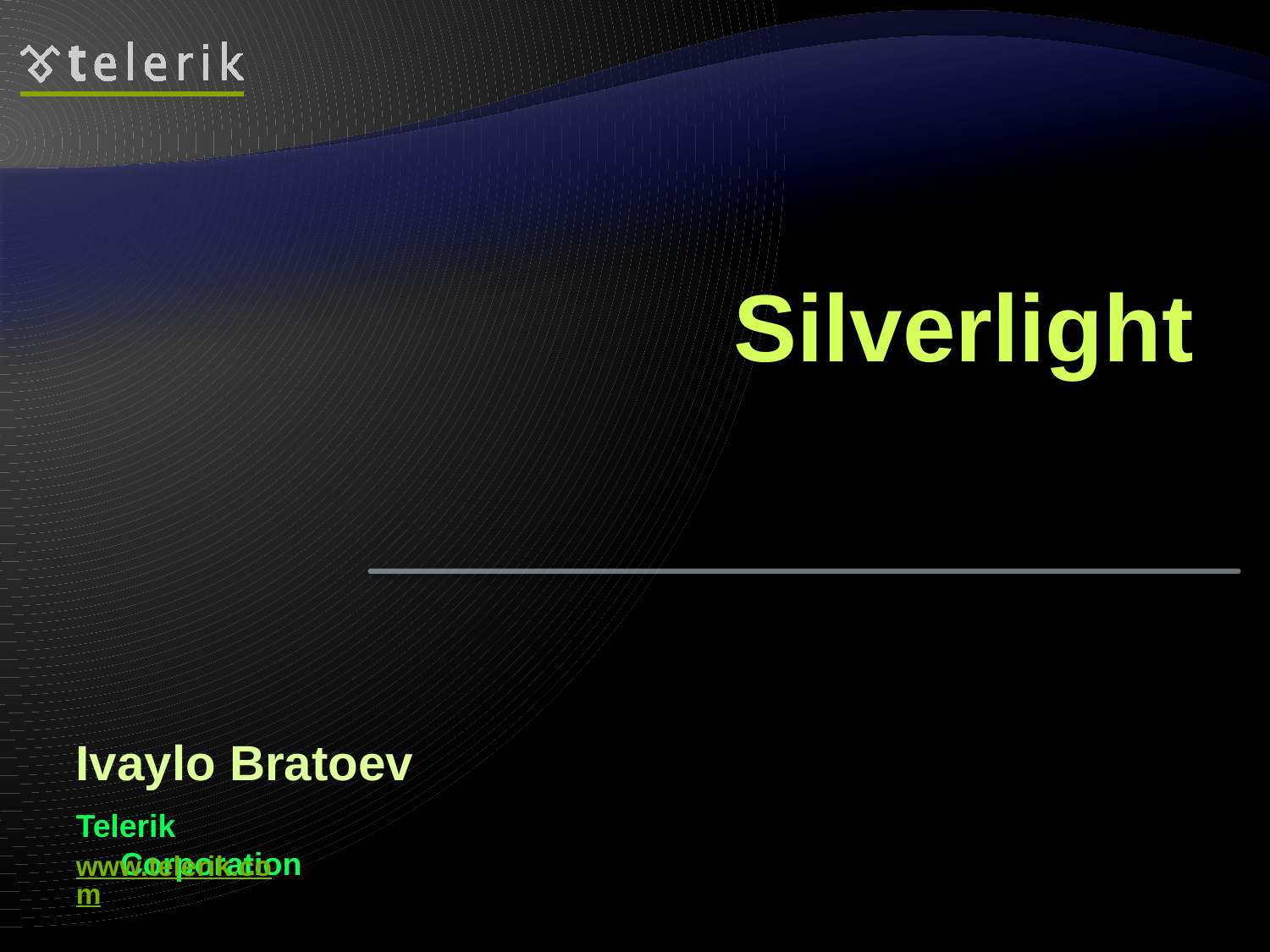

# Silverlight

Ivaylo Bratoev

Telerik Corporation

www.telerik.com